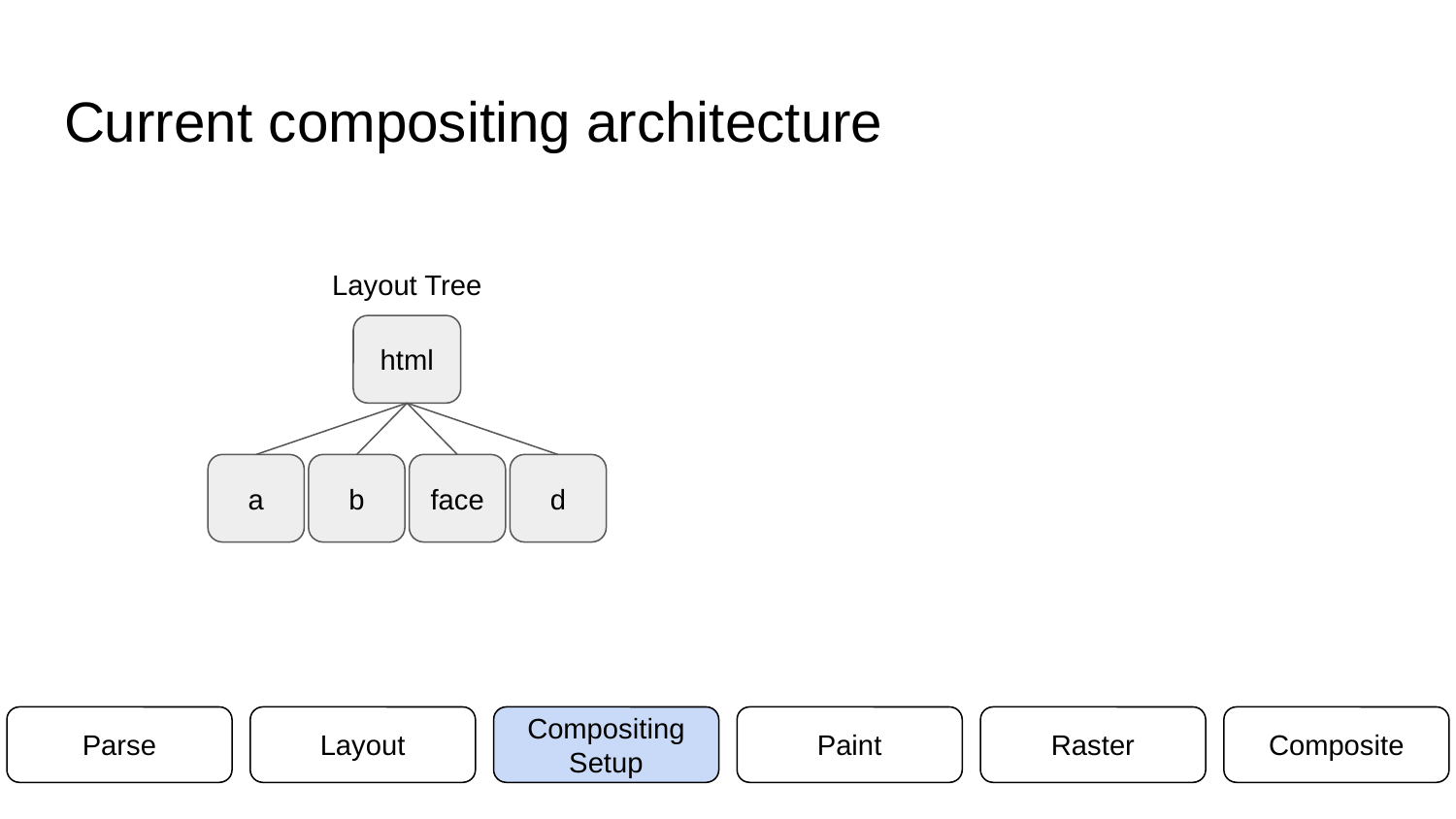

# Current compositing architecture
Layout Tree
html
a
b
face
d
Parse
Layout
Compositing
Setup
Paint
Raster
Composite